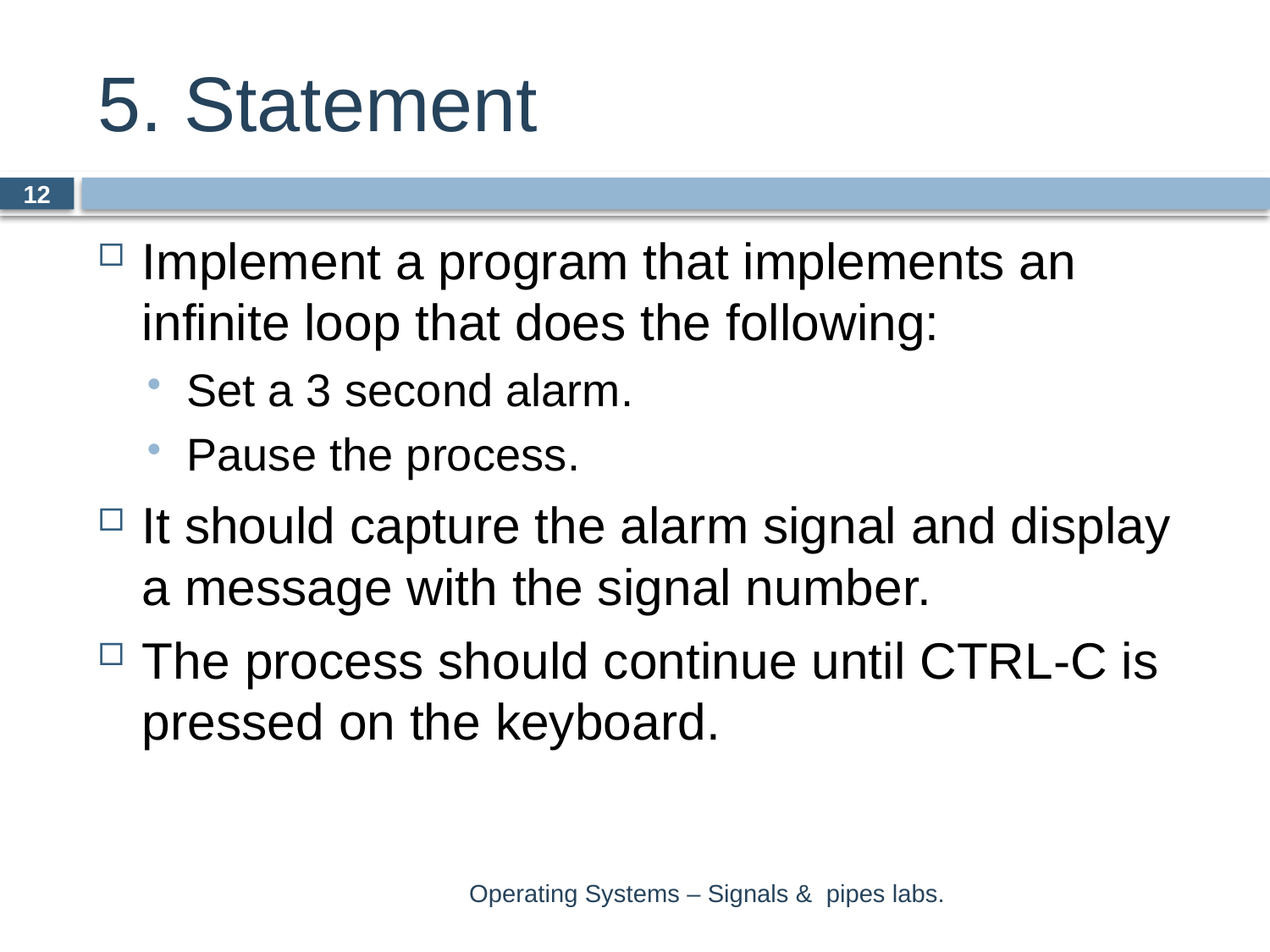

# 5. Statement
12
Implement a program that implements an infinite loop that does the following:
Set a 3 second alarm.
Pause the process.
It should capture the alarm signal and display a message with the signal number.
The process should continue until CTRL-C is pressed on the keyboard.
Operating Systems – Signals &  pipes labs.